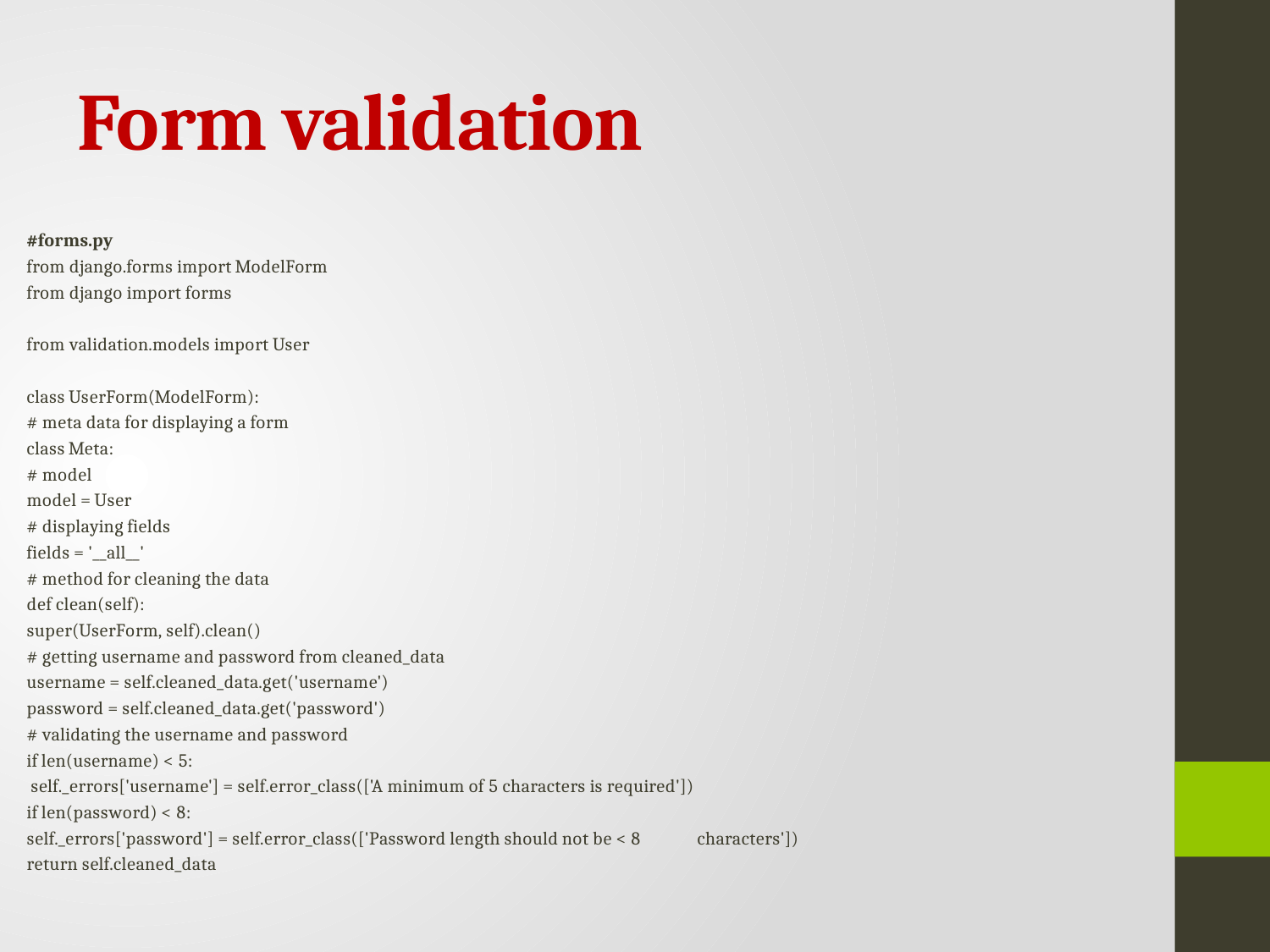

# Form validation
#forms.py
from django.forms import ModelForm
from django import forms

from validation.models import User

class UserForm(ModelForm):
	# meta data for displaying a form
	class Meta:
		# model
		model = User
		# displaying fields
		fields = '__all__'
	# method for cleaning the data
	def clean(self):
		super(UserForm, self).clean()
		# getting username and password from cleaned_data
		username = self.cleaned_data.get('username')
		password = self.cleaned_data.get('password')
		# validating the username and password
		if len(username) < 5:
			 self._errors['username'] = self.error_class(['A minimum of 5 characters is required'])
		if len(password) < 8:
			self._errors['password'] = self.error_class(['Password length should not be < 8 							characters'])
		return self.cleaned_data